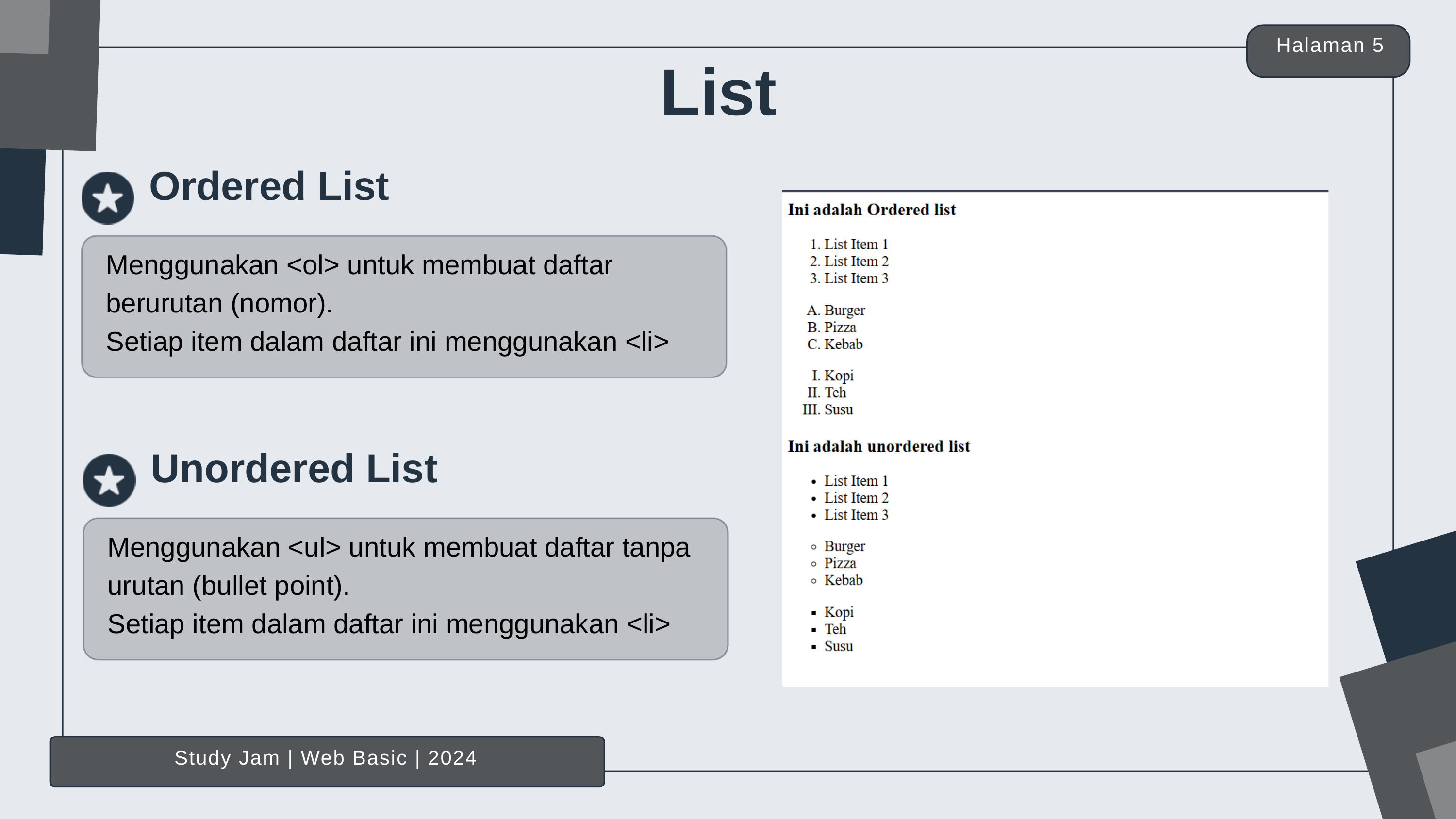

Halaman 5

List

Ordered List

Menggunakan <ol> untuk membuat daftar berurutan (nomor).
Setiap item dalam daftar ini menggunakan <li>

Unordered List

Menggunakan <ul> untuk membuat daftar tanpa urutan (bullet point).
Setiap item dalam daftar ini menggunakan <li>

Study Jam | Web Basic | 2024